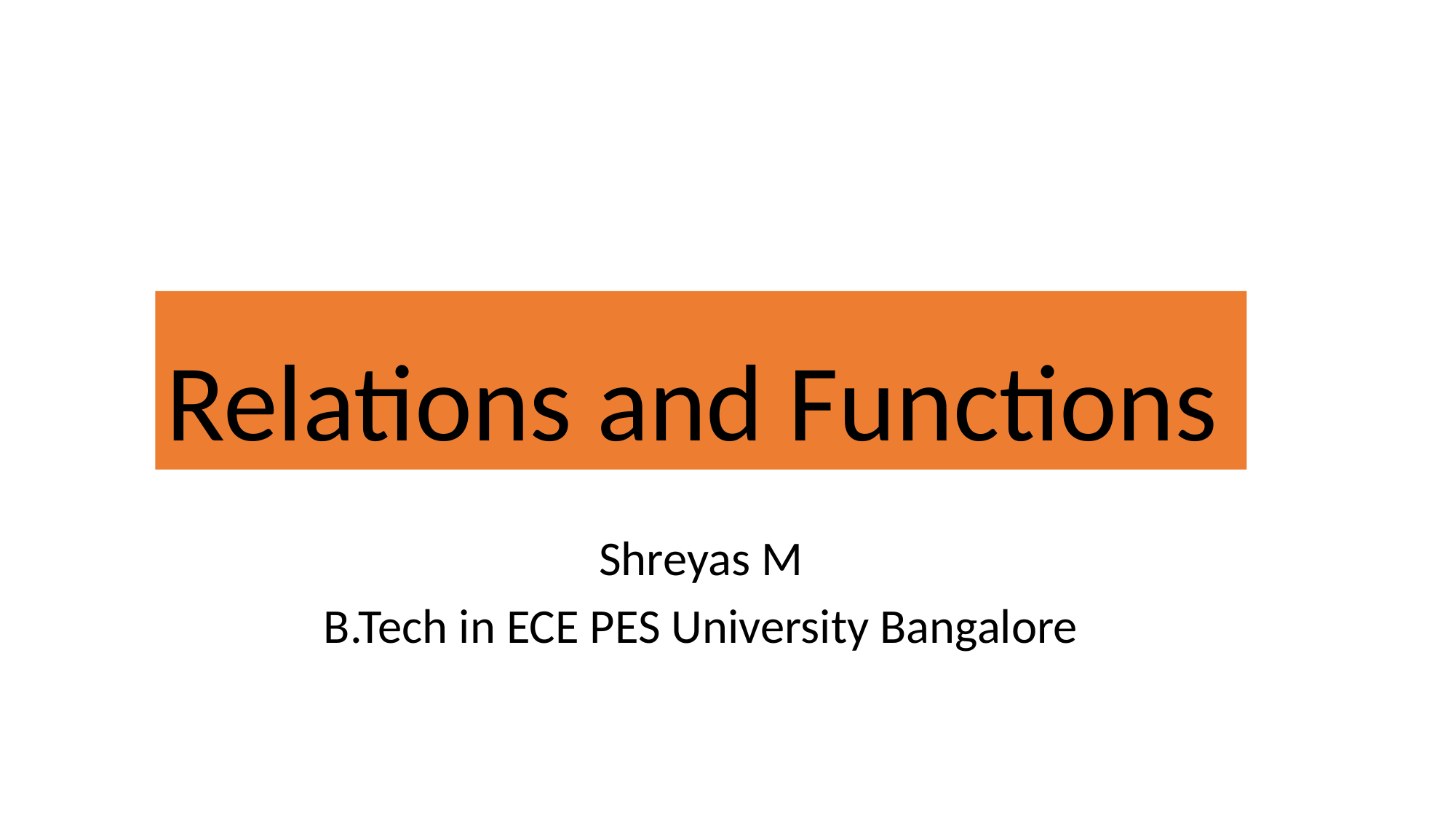

# Relations and Functions
Shreyas M
B.Tech in ECE PES University Bangalore